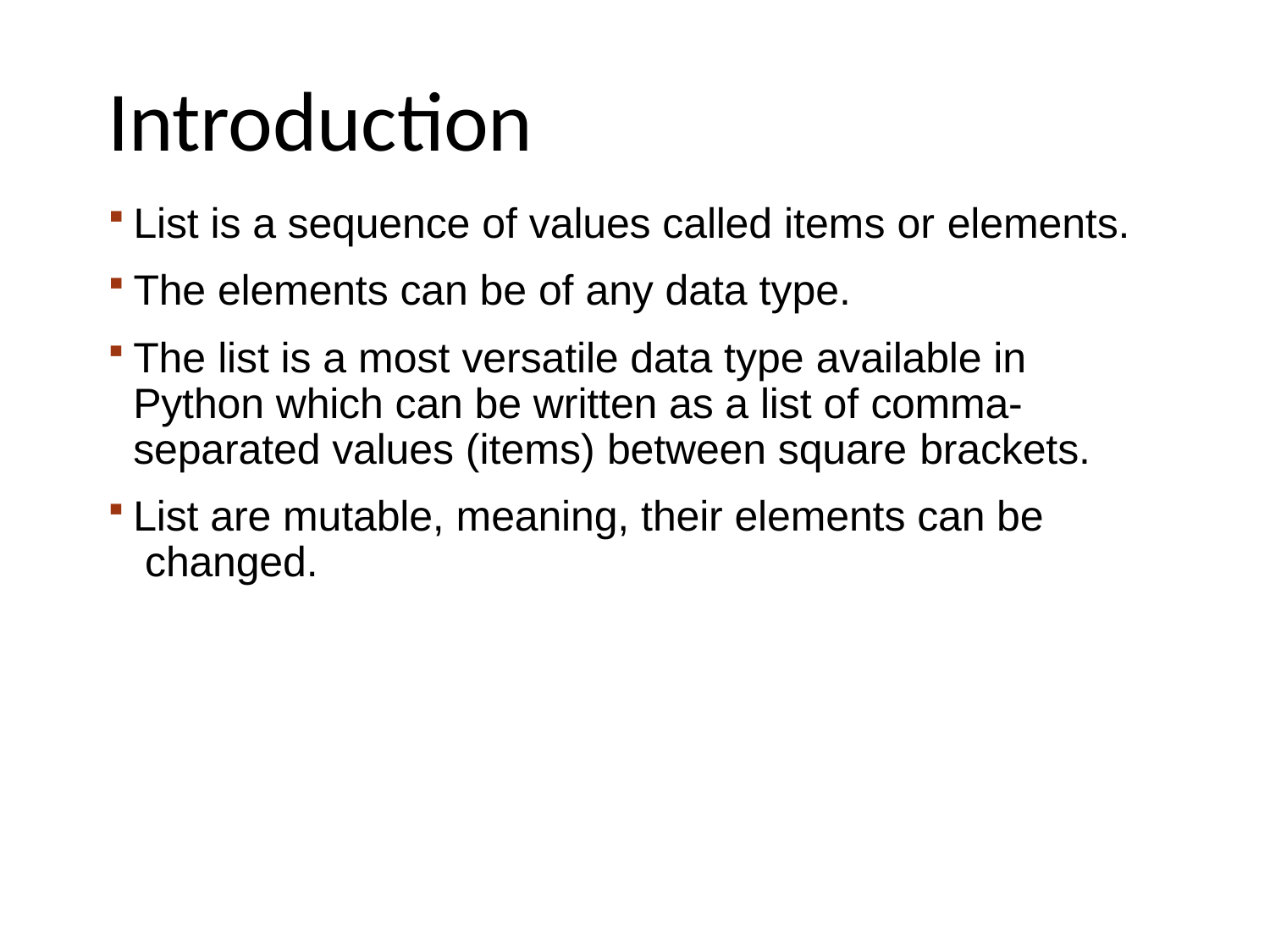

# Introduction
List is a sequence of values called items or elements.
The elements can be of any data type.
The list is a most versatile data type available in  Python which can be written as a list of comma-  separated values (items) between square brackets.
List are mutable, meaning, their elements can be  changed.